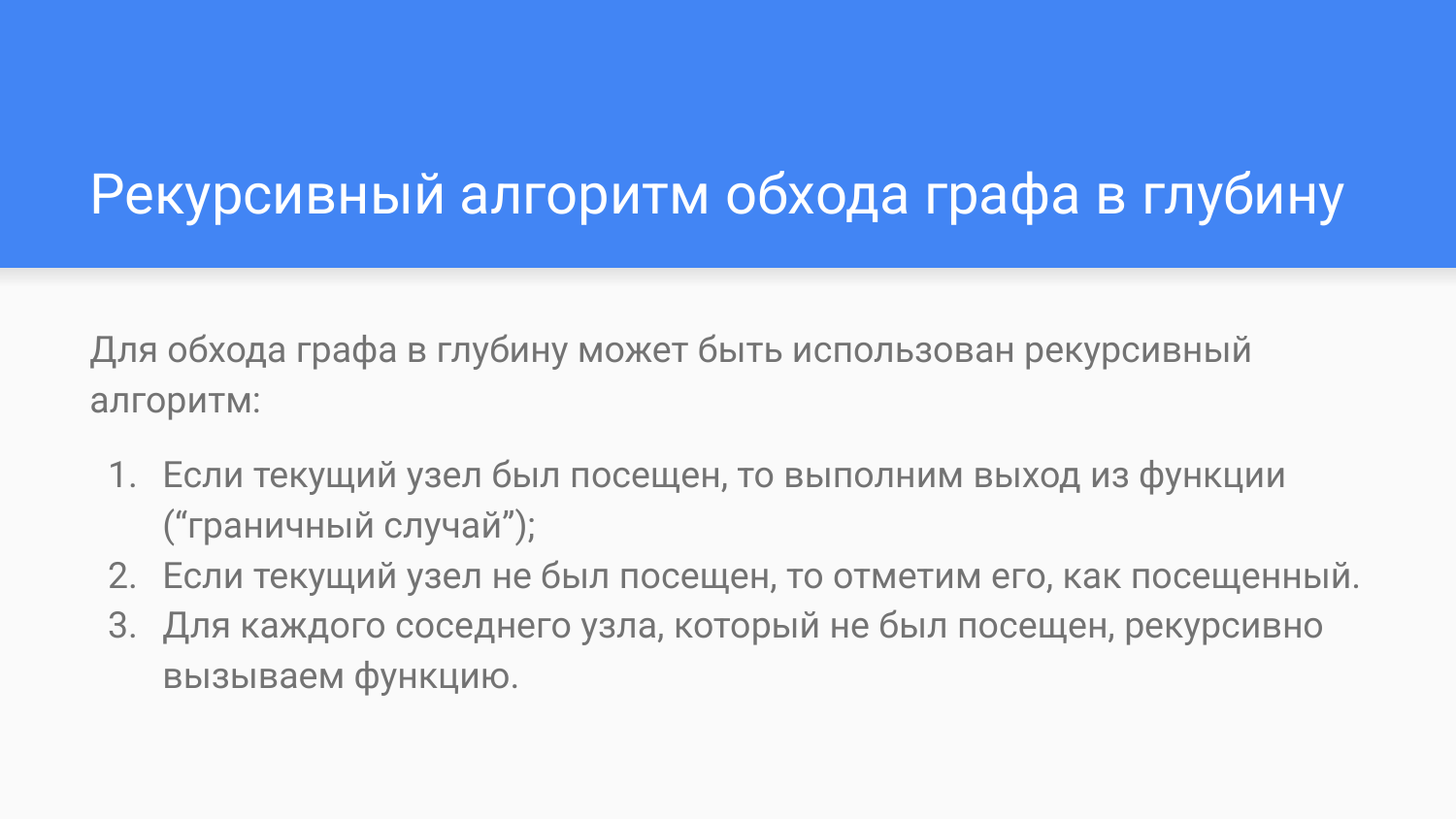

# Рекурсивный алгоритм обхода графа в глубину
Для обхода графа в глубину может быть использован рекурсивный алгоритм:
Если текущий узел был посещен, то выполним выход из функции (“граничный случай”);
Если текущий узел не был посещен, то отметим его, как посещенный.
Для каждого соседнего узла, который не был посещен, рекурсивно вызываем функцию.